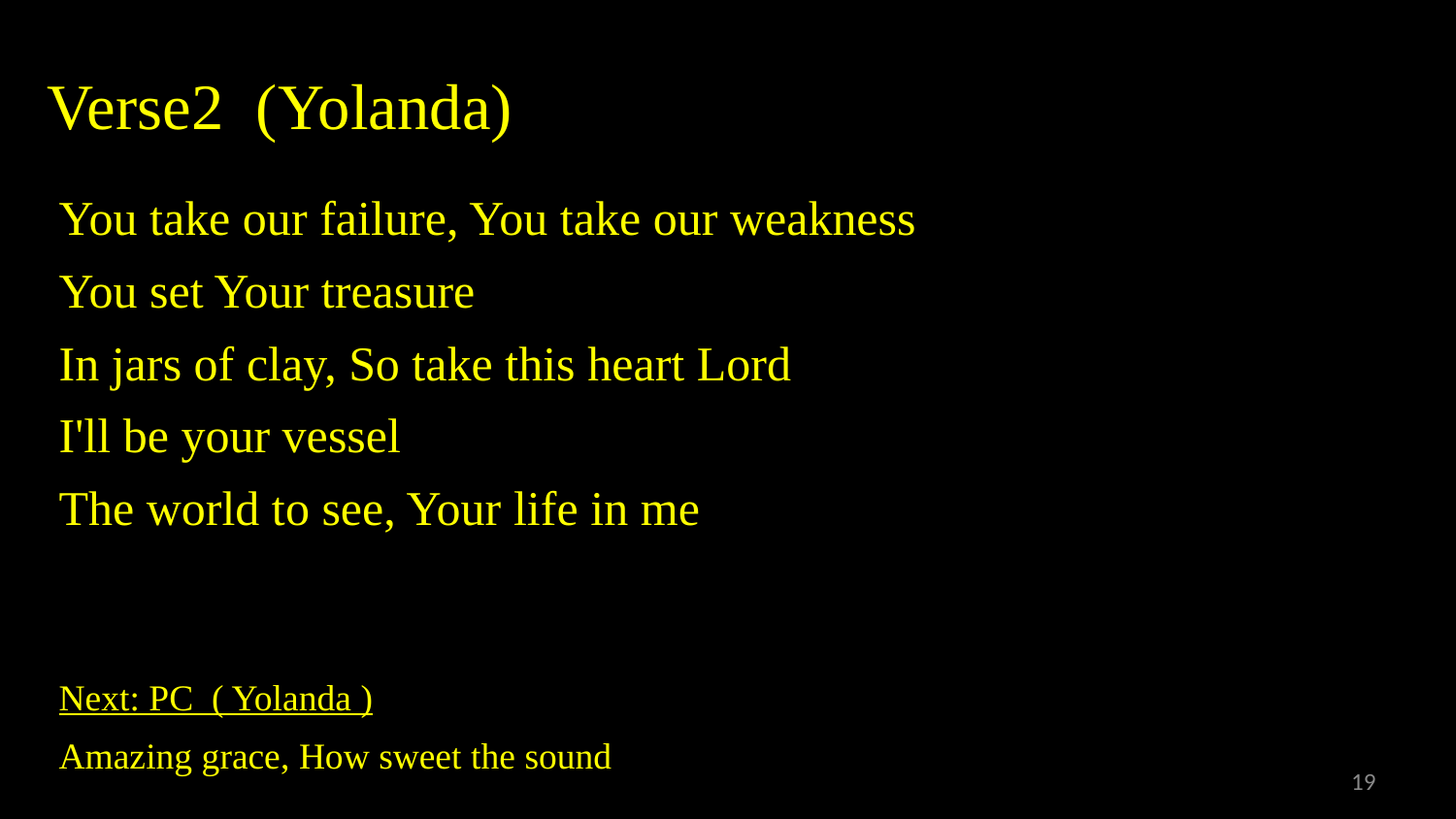

# Verse2  (Yolanda)
You take our failure, You take our weakness
You set Your treasure
In jars of clay, So take this heart Lord
I'll be your vessel
The world to see, Your life in me

Next: PC  ( Yolanda )
Amazing grace, How sweet the sound
19